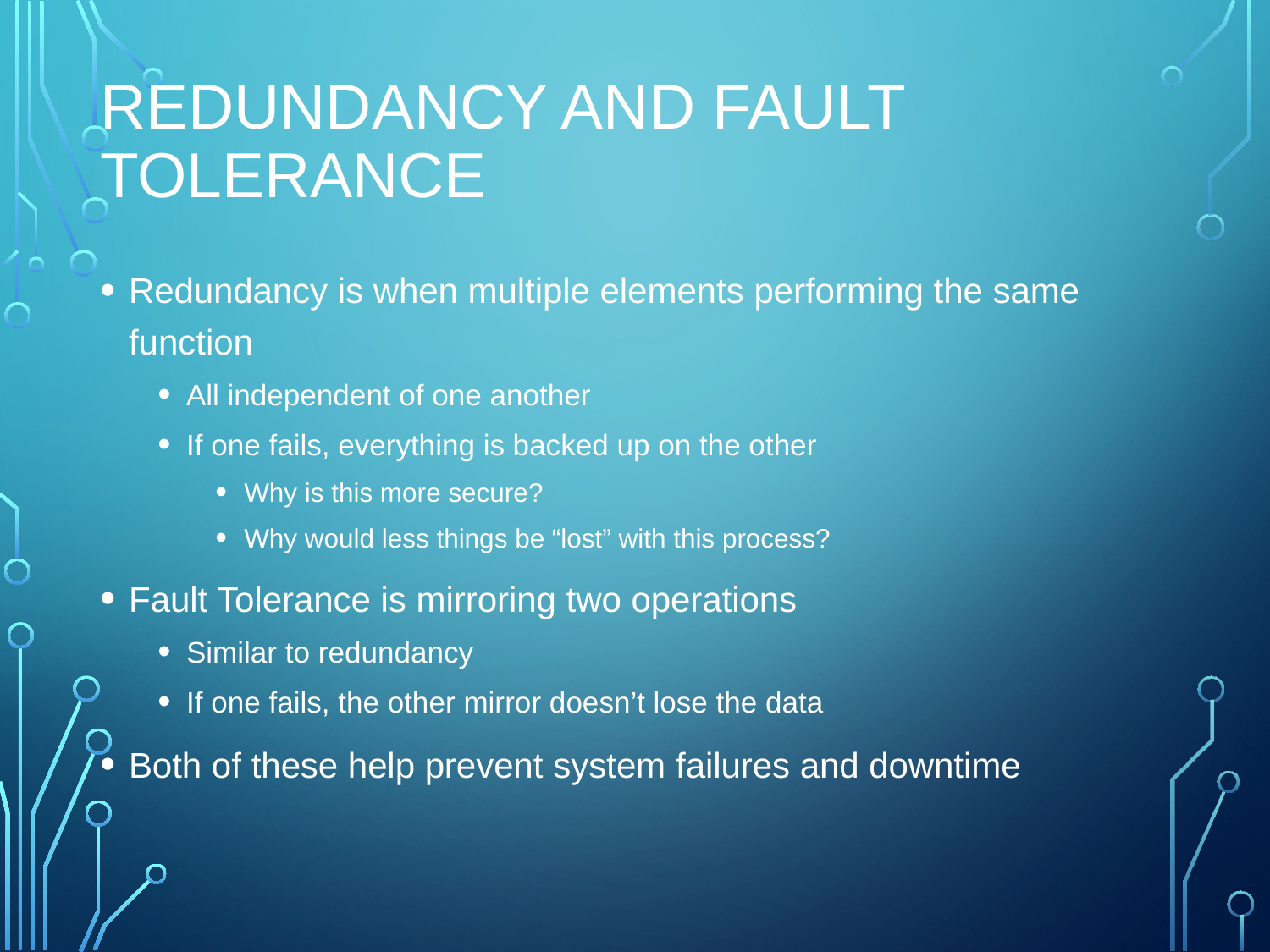

# Redundancy and Fault Tolerance
Redundancy is when multiple elements performing the same function
All independent of one another
If one fails, everything is backed up on the other
Why is this more secure?
Why would less things be “lost” with this process?
Fault Tolerance is mirroring two operations
Similar to redundancy
If one fails, the other mirror doesn’t lose the data
Both of these help prevent system failures and downtime